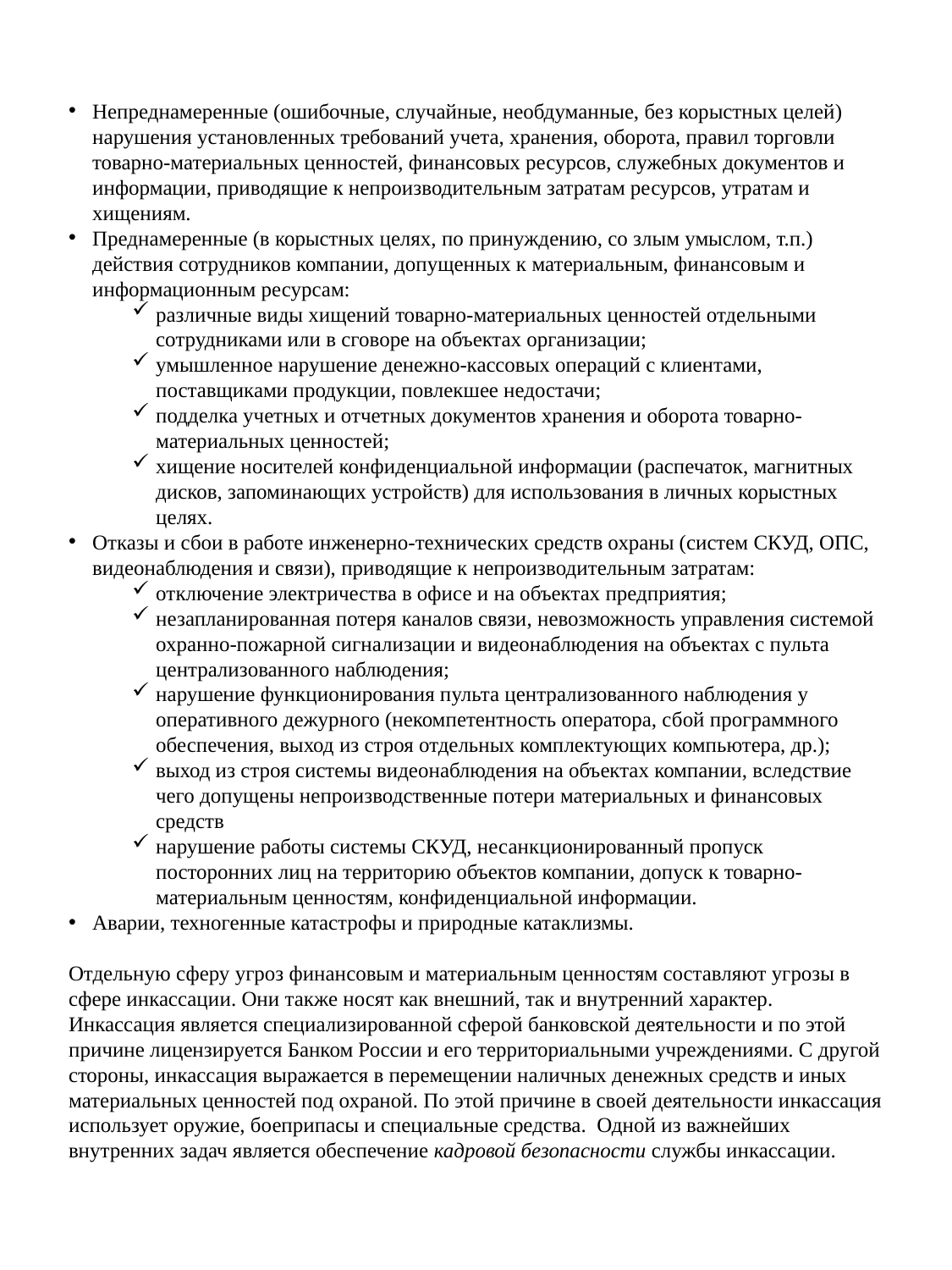

Непреднамеренные (ошибочные, случайные, необдуманные, без корыстных целей) нарушения установленных требований учета, хранения, оборота, правил торговли товарно-материальных ценностей, финансовых ресурсов, служебных документов и информации, приводящие к непроизводительным затратам ресурсов, утратам и хищениям.
Преднамеренные (в корыстных целях, по принуждению, со злым умыслом, т.п.) действия сотрудников компании, допущенных к материальным, финансовым и информационным ресурсам:
различные виды хищений товарно-материальных ценностей отдельными сотрудниками или в сговоре на объектах организации;
умышленное нарушение денежно-кассовых операций с клиентами, поставщиками продукции, повлекшее недостачи;
подделка учетных и отчетных документов хранения и оборота товарно-материальных ценностей;
хищение носителей конфиденциальной информации (распечаток, магнитных дисков, запоминающих устройств) для использования в личных корыстных целях.
Отказы и сбои в работе инженерно-технических средств охраны (систем СКУД, ОПС, видеонаблюдения и связи), приводящие к непроизводительным затратам:
отключение электричества в офисе и на объектах предприятия;
незапланированная потеря каналов связи, невозможность управления системой охранно-пожарной сигнализации и видеонаблюдения на объектах с пульта централизованного наблюдения;
нарушение функционирования пульта централизованного наблюдения у оперативного дежурного (некомпетентность оператора, сбой программного обеспечения, выход из строя отдельных комплектующих компьютера, др.);
выход из строя системы видеонаблюдения на объектах компании, вследствие чего допущены непроизводственные потери материальных и финансовых средств
нарушение работы системы СКУД, несанкционированный пропуск посторонних лиц на территорию объектов компании, допуск к товарно-материальным ценностям, конфиденциальной информации.
Аварии, техногенные катастрофы и природные катаклизмы.

Отдельную сферу угроз финансовым и материальным ценностям составляют угрозы в сфере инкассации. Они также носят как внешний, так и внутренний характер. Инкассация является специализированной сферой банковской деятельности и по этой причине лицензируется Банком России и его территориальными учреждениями. С другой стороны, инкассация выражается в перемещении наличных денежных средств и иных материальных ценностей под охраной. По этой причине в своей деятельности инкассация использует оружие, боеприпасы и специальные средства.  Одной из важнейших внутренних задач является обеспечение кадровой безопасности службы инкассации.